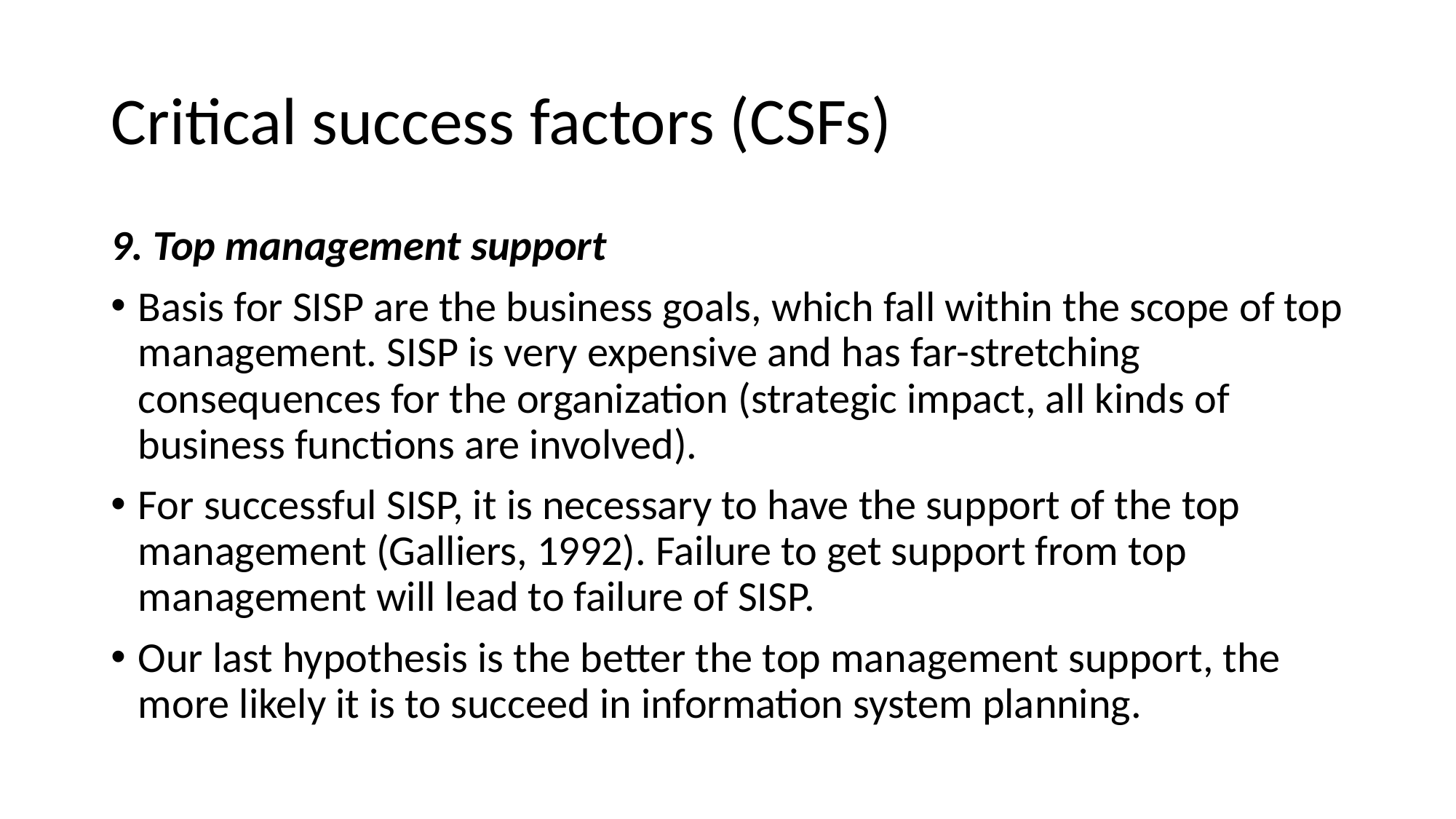

# Critical success factors (CSFs)
9. Top management support
Basis for SISP are the business goals, which fall within the scope of top management. SISP is very expensive and has far-stretching consequences for the organization (strategic impact, all kinds of business functions are involved).
For successful SISP, it is necessary to have the support of the top management (Galliers, 1992). Failure to get support from top management will lead to failure of SISP.
Our last hypothesis is the better the top management support, the more likely it is to succeed in information system planning.